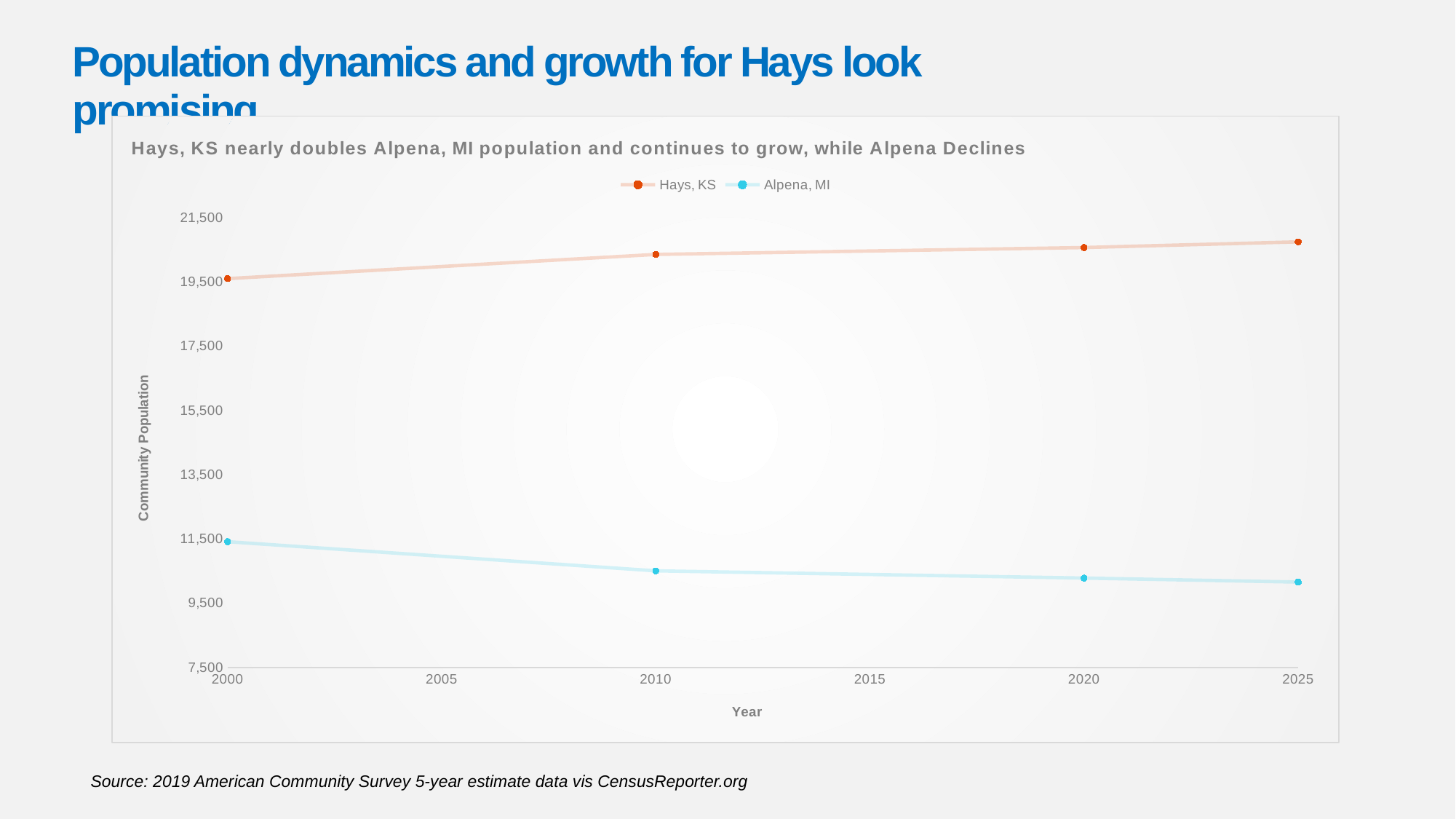

# Population dynamics and growth for Hays look promising

### Chart: Hays, KS nearly doubles Alpena, MI population and continues to grow, while Alpena Declines

| Category | Hays, KS | Alpena, MI |
|---|---|---|
Source: 2019 American Community Survey 5-year estimate data vis CensusReporter.org